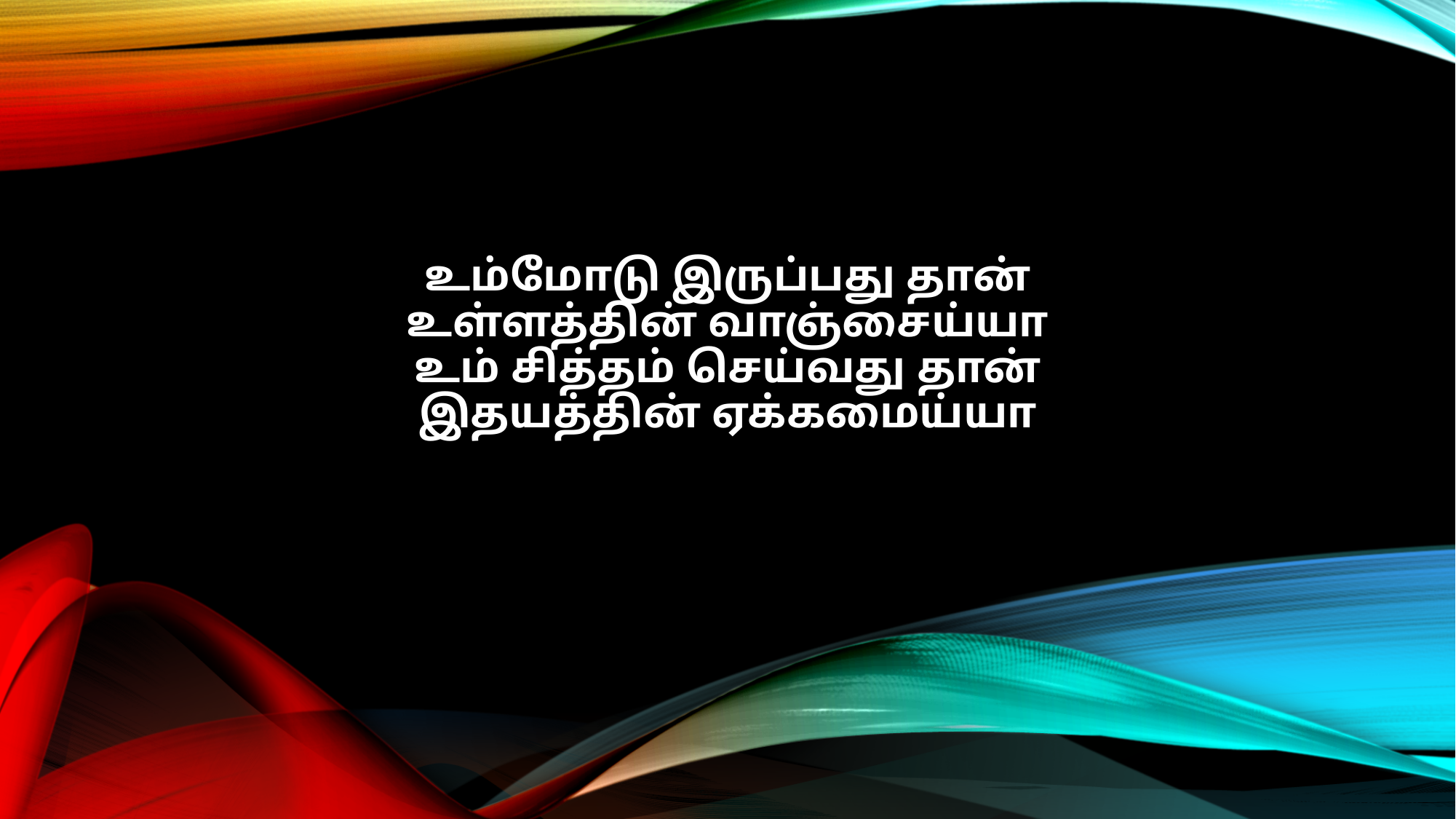

உம்மோடு இருப்பது தான்
உள்ளத்தின் வாஞ்சைய்யா
உம் சித்தம் செய்வது தான்
இதயத்தின் ஏக்கமைய்யா